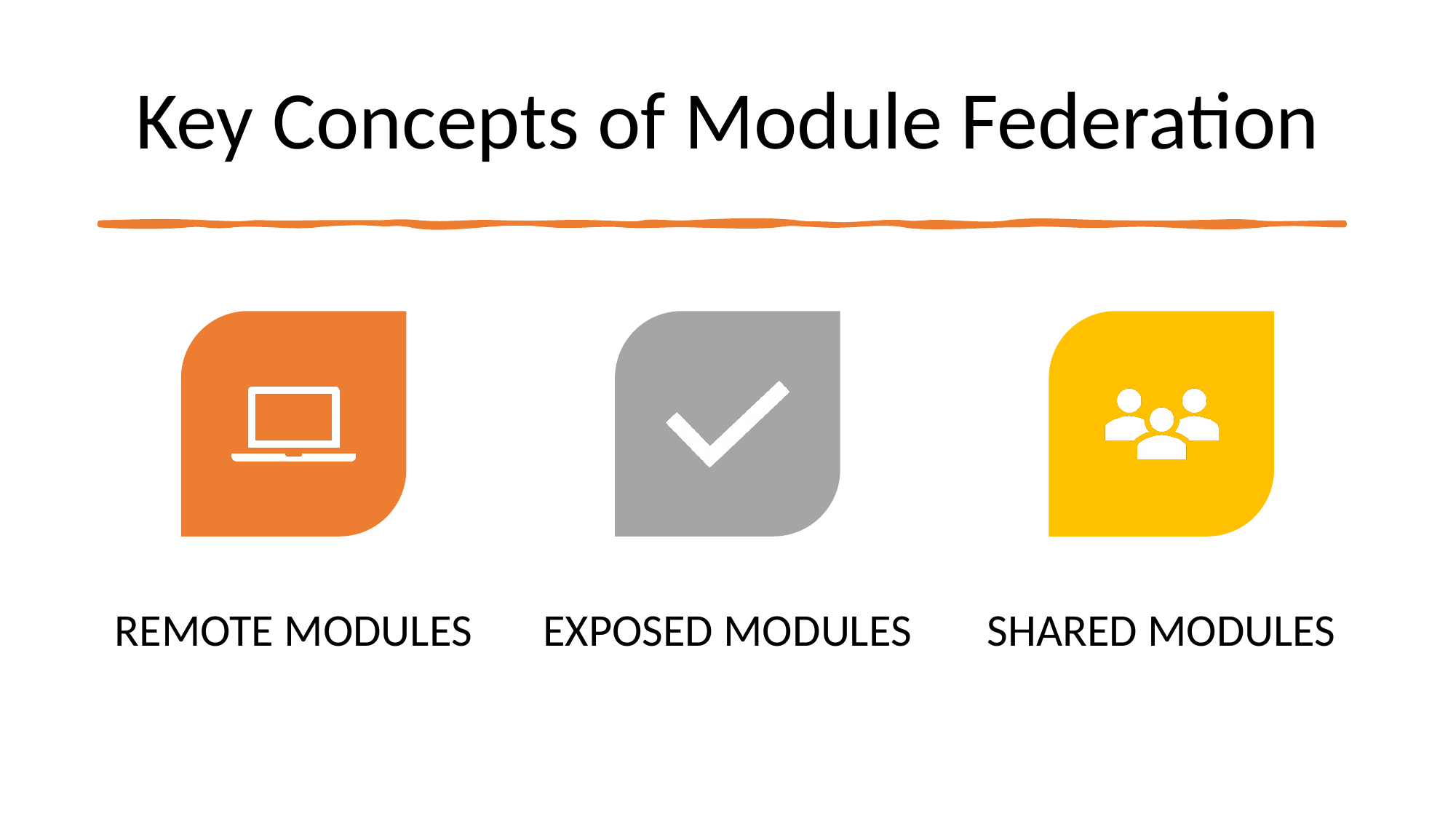

# Key Concepts of Module Federation

Remote Modules
Exposed Modules
Shared Modules